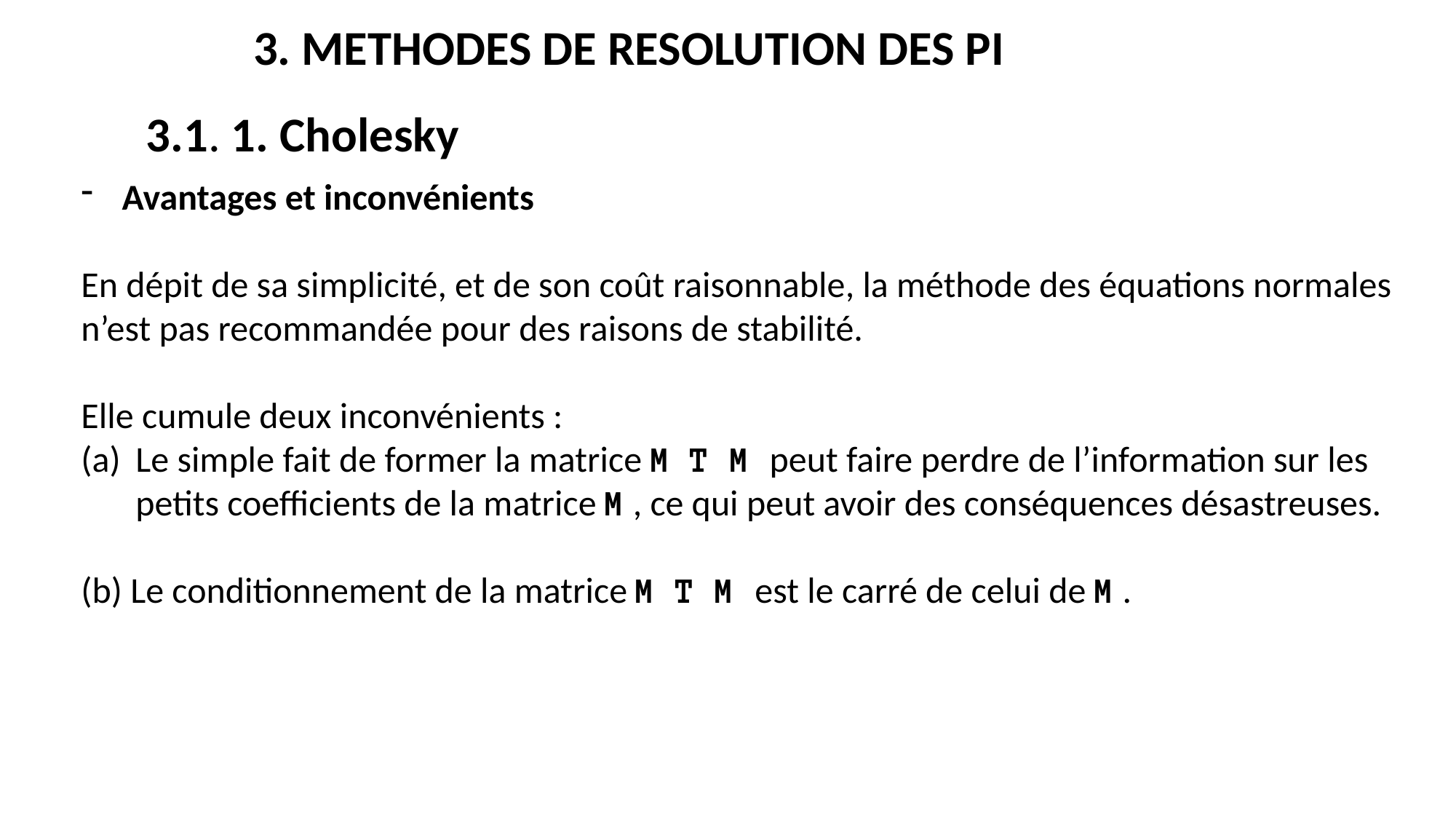

3. METHODES DE RESOLUTION DES PI
3.1. 1. Cholesky
Avantages et inconvénients
En dépit de sa simplicité, et de son coût raisonnable, la méthode des équations normales n’est pas recommandée pour des raisons de stabilité.

Elle cumule deux inconvénients :
Le simple fait de former la matrice M T M peut faire perdre de l’information sur les petits coefficients de la matrice M , ce qui peut avoir des conséquences désastreuses.

(b) Le conditionnement de la matrice M T M est le carré de celui de M .